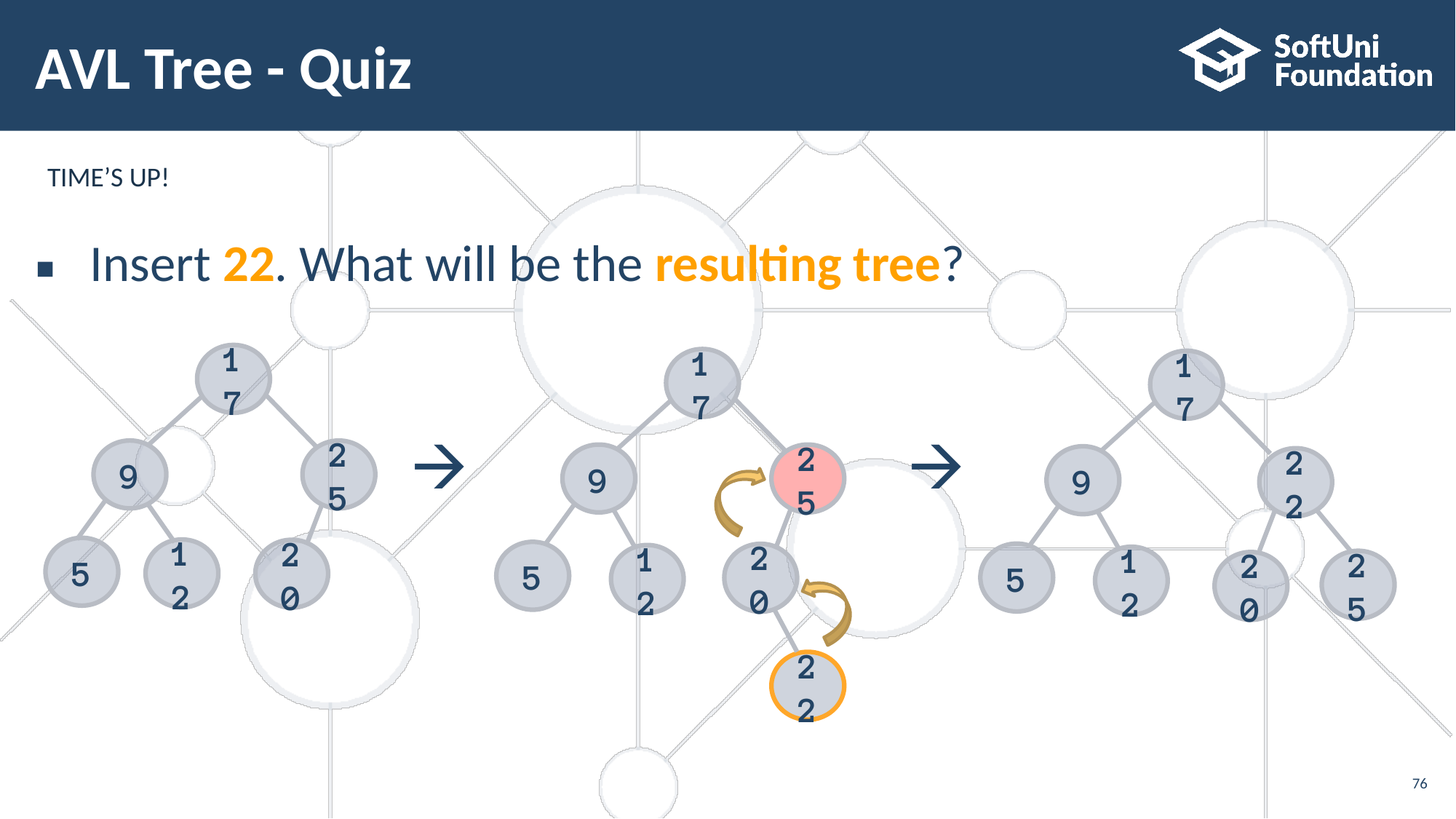

# AVL Tree - Quiz

Insert 22. What will be the resulting tree?
TIME’S UP!
17
9
25
5
20
12
17
9
25
5
20
12

22
17
9
22
5
12
25
20
🡪
🡪
76